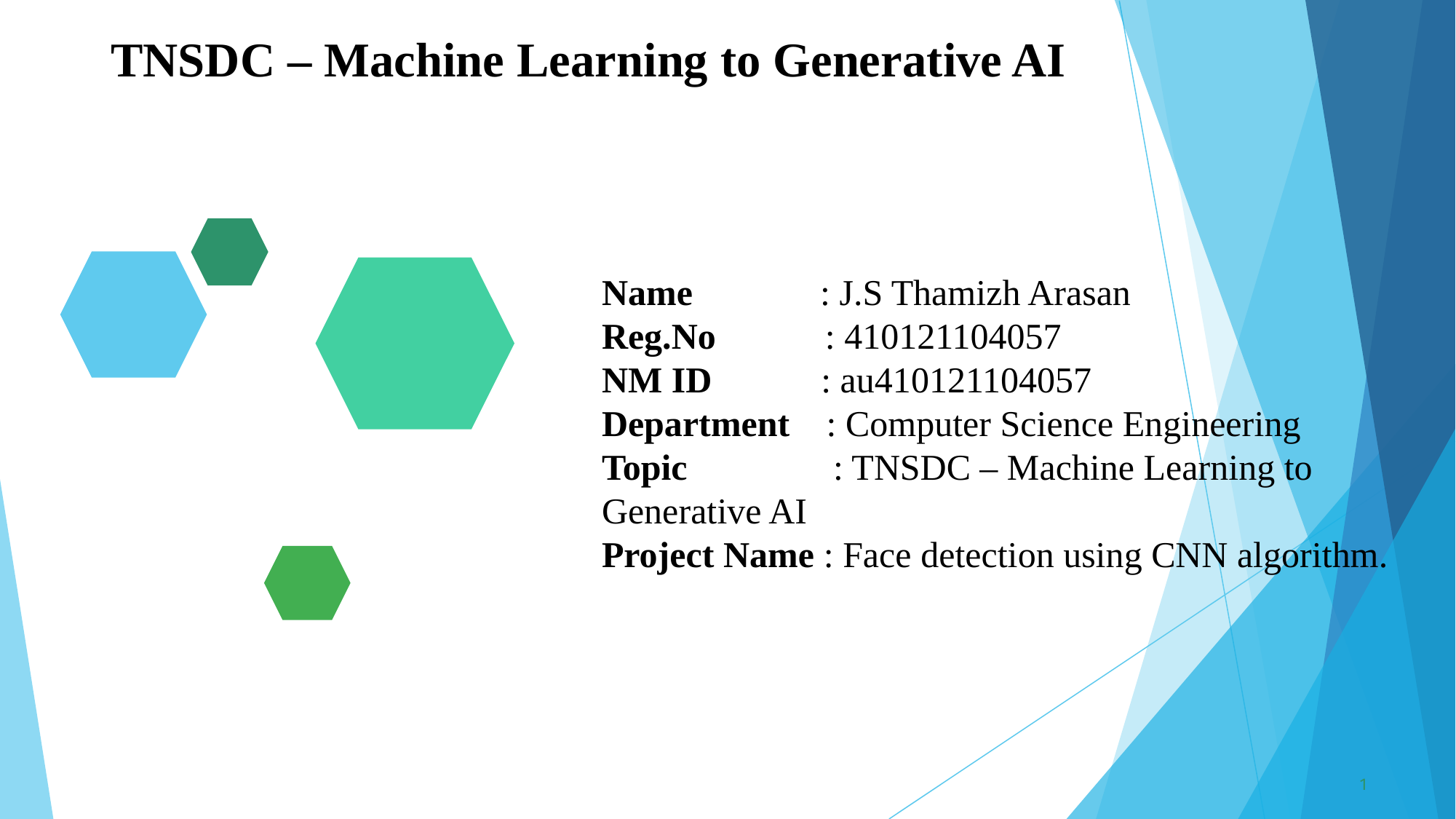

TNSDC – Machine Learning to Generative AI

Name              : J.S Thamizh Arasan
Reg.No            : 410121104057
NM ID            : au410121104057
Department    : Computer Science Engineering
Topic                : TNSDC – Machine Learning to Generative AI
Project Name : Face detection using CNN algorithm.

1